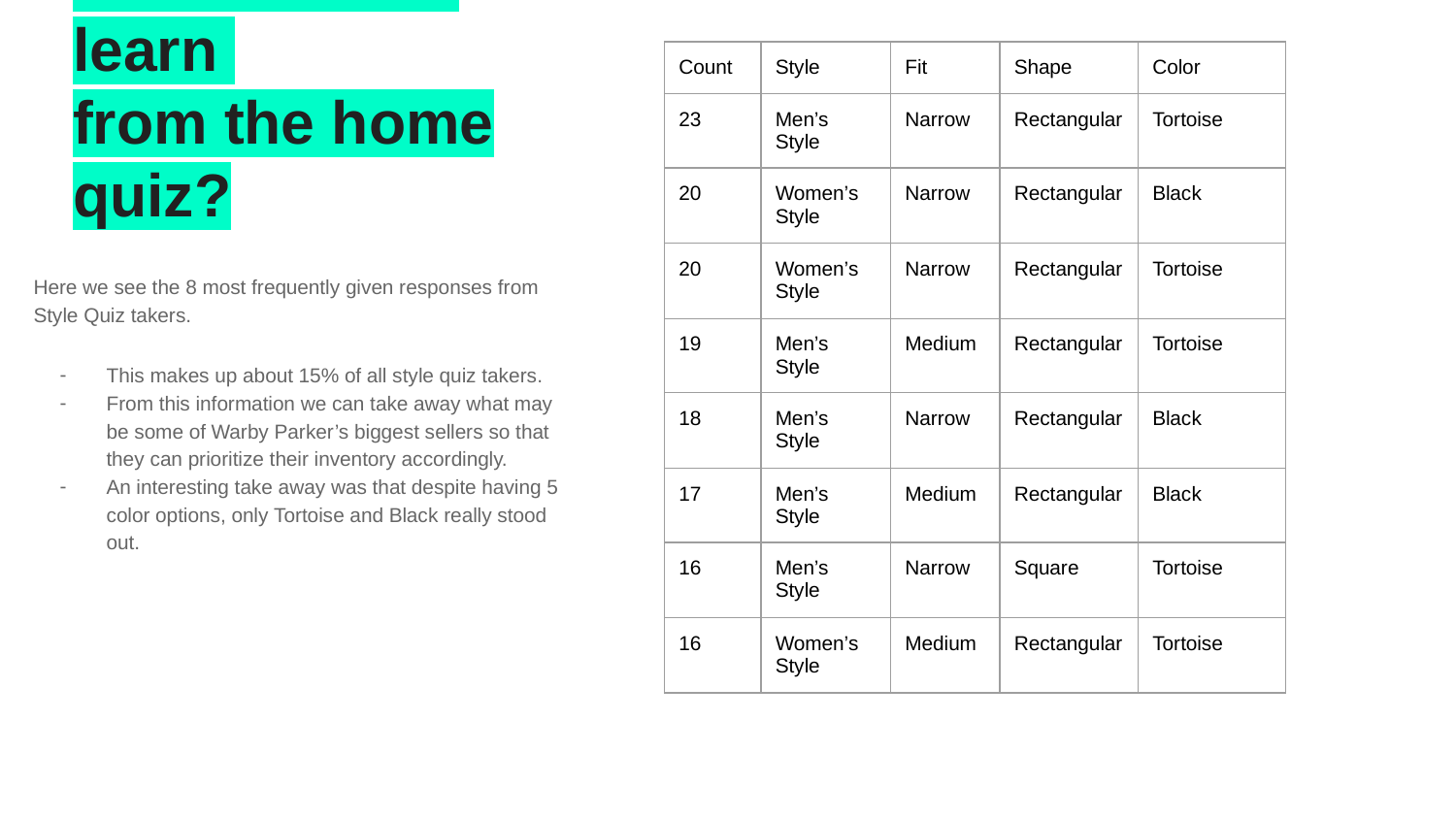

| Count | Style | Fit | Shape | Color |
| --- | --- | --- | --- | --- |
| 23 | Men’s Style | Narrow | Rectangular | Tortoise |
| 20 | Women’s Style | Narrow | Rectangular | Black |
| 20 | Women’s Style | Narrow | Rectangular | Tortoise |
| 19 | Men’s Style | Medium | Rectangular | Tortoise |
| 18 | Men’s Style | Narrow | Rectangular | Black |
| 17 | Men’s Style | Medium | Rectangular | Black |
| 16 | Men’s Style | Narrow | Square | Tortoise |
| 16 | Women’s Style | Medium | Rectangular | Tortoise |
# What Can We learn
from the home quiz?
Here we see the 8 most frequently given responses from Style Quiz takers.
This makes up about 15% of all style quiz takers.
From this information we can take away what may be some of Warby Parker’s biggest sellers so that they can prioritize their inventory accordingly.
An interesting take away was that despite having 5 color options, only Tortoise and Black really stood out.